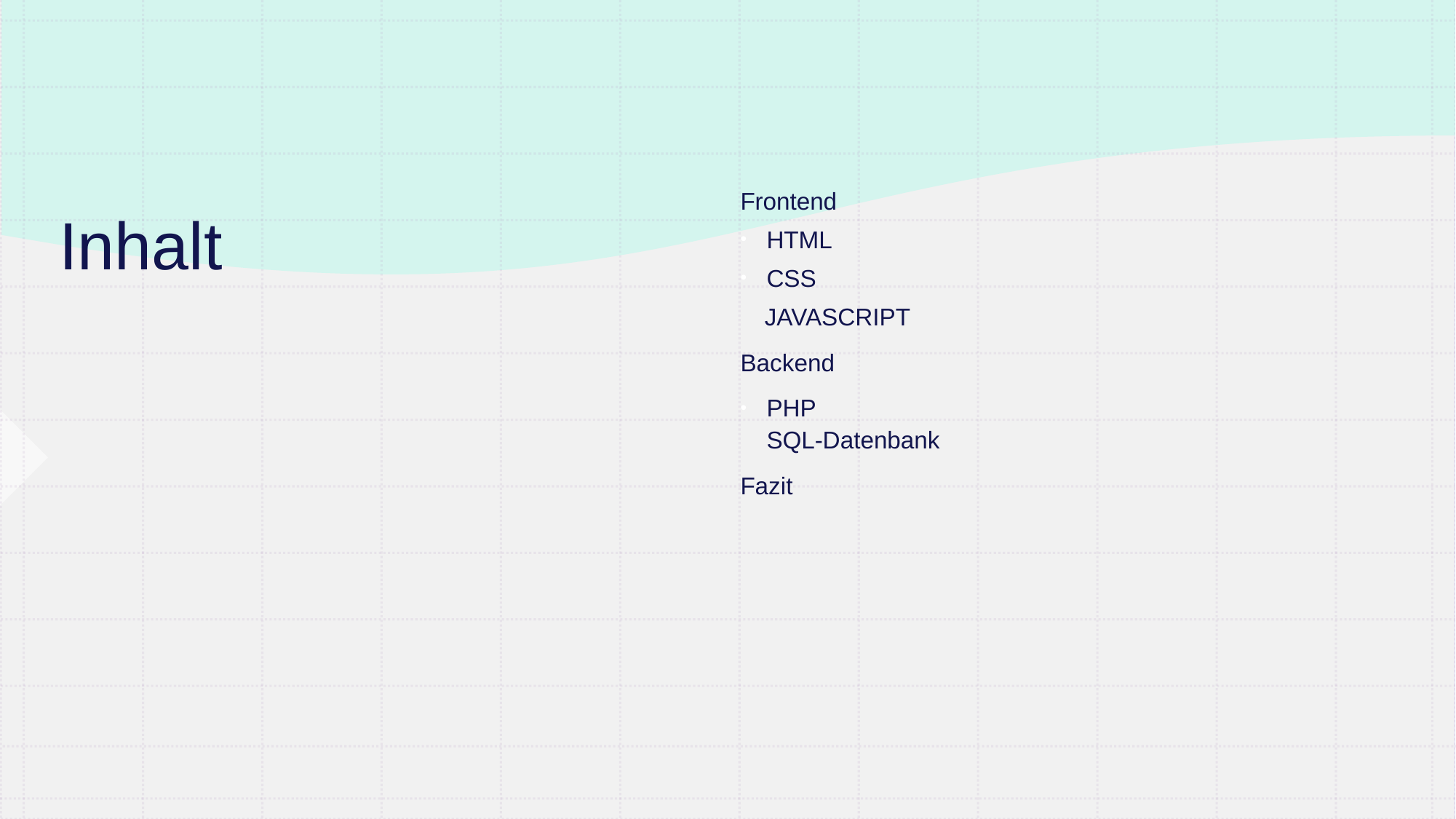

Frontend
HTML
CSS
 JAVASCRIPT
Backend
PHP
SQL-Datenbank
Fazit
# Inhalt